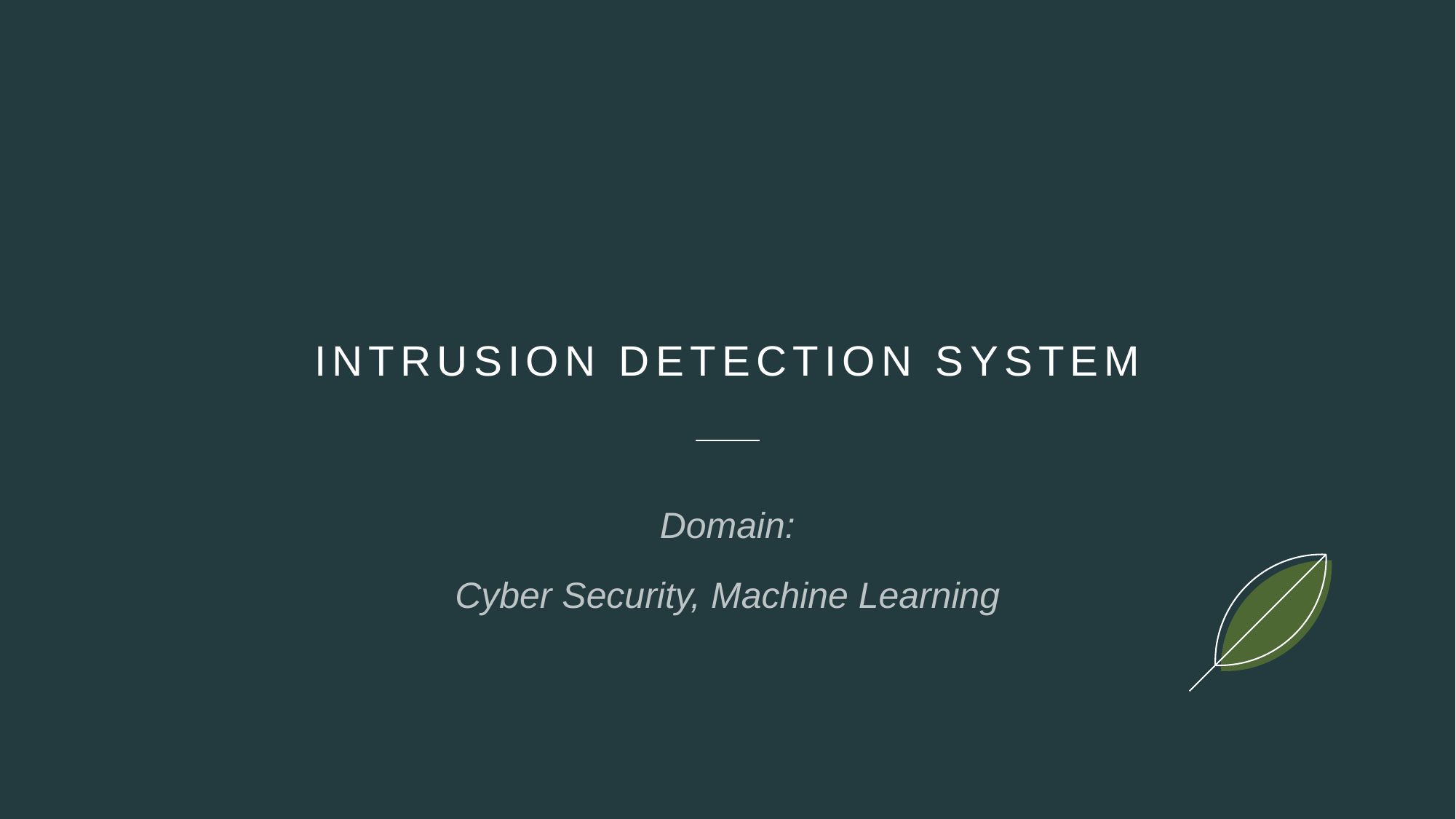

# Intrusion detection system
Domain:
Cyber Security, Machine Learning